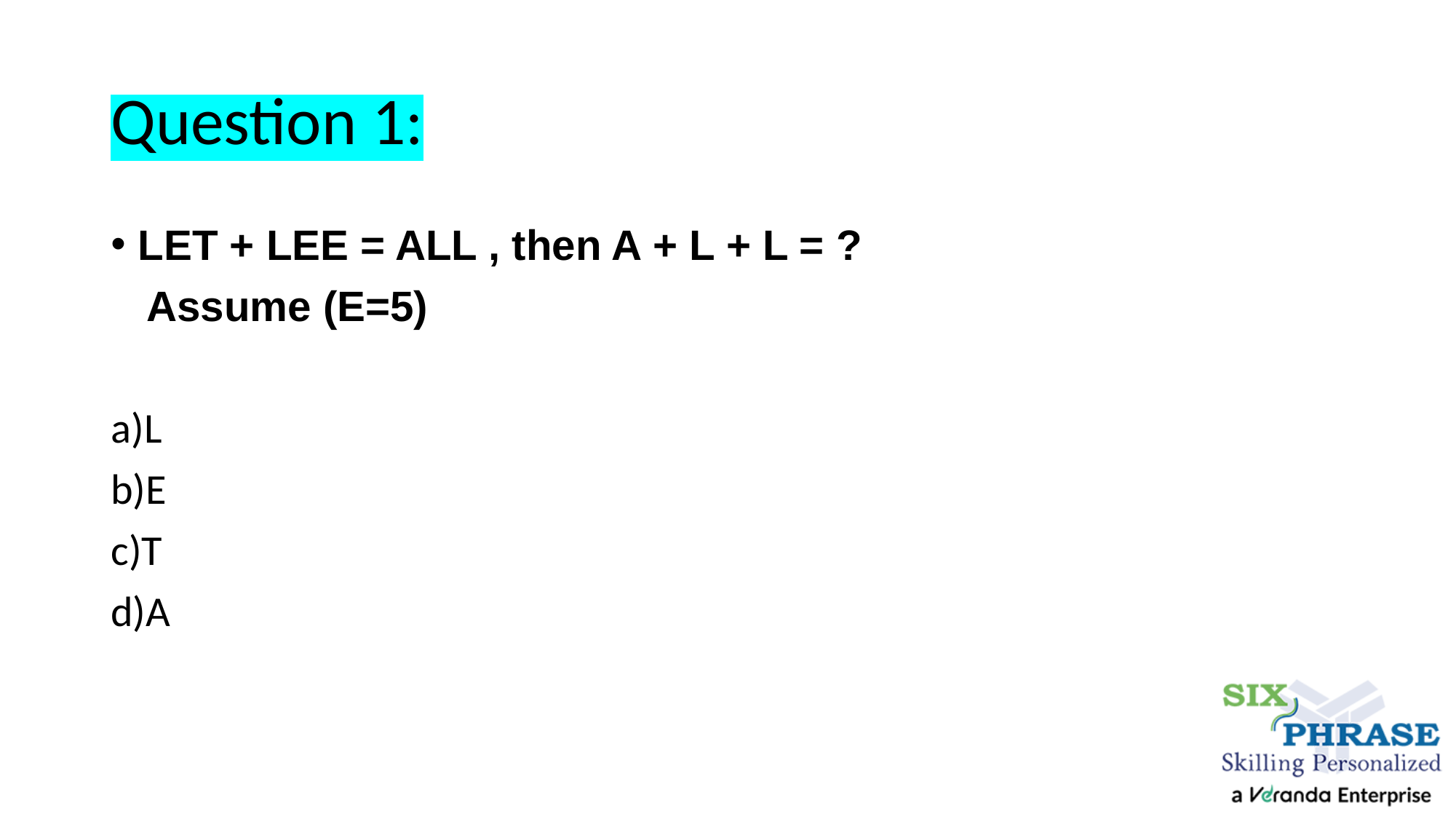

# Question 1:
LET + LEE = ALL , then A + L + L = ?
   Assume (E=5)

a)L
b)E
c)T
d)A